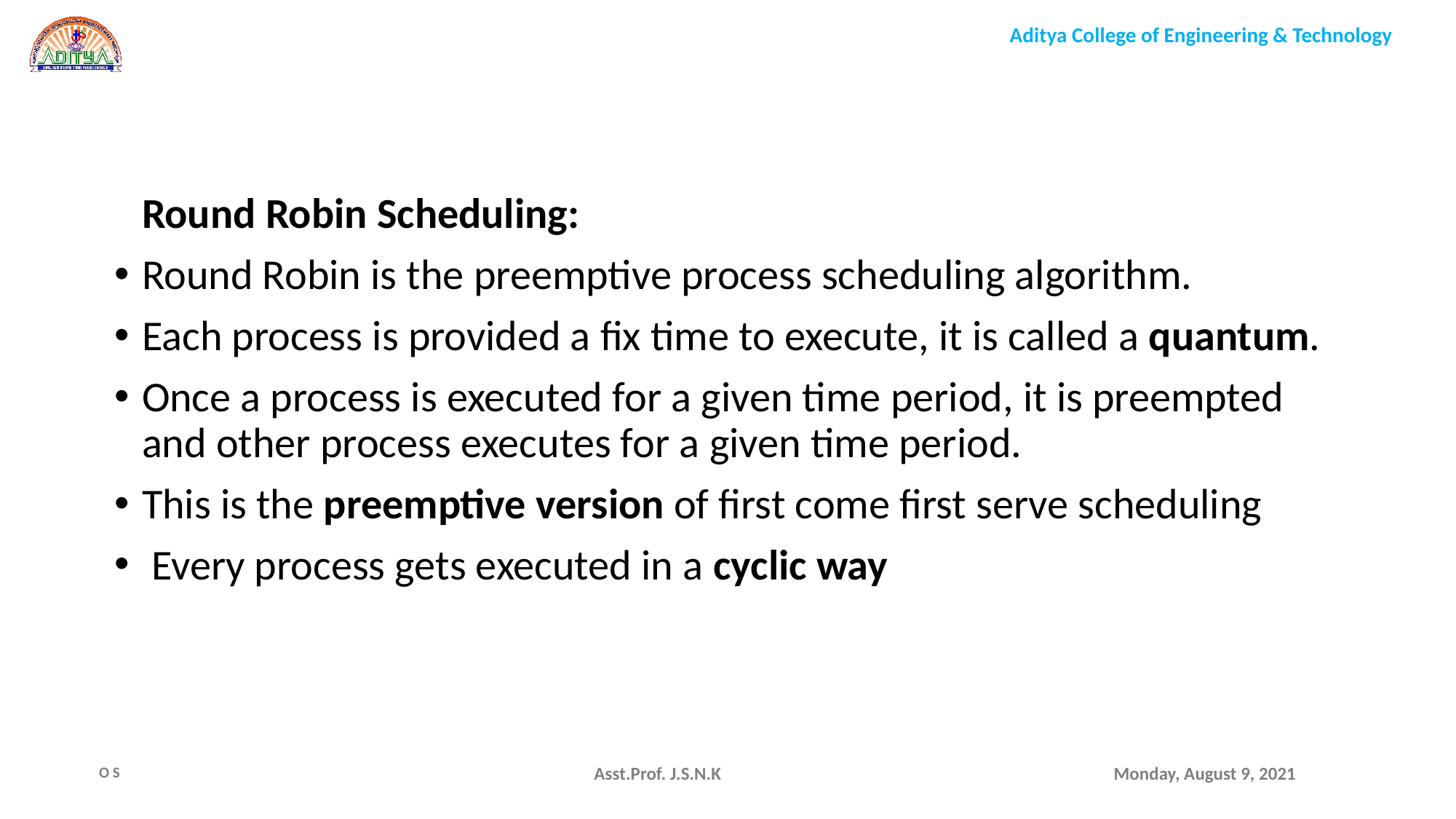

Round Robin Scheduling:
Round Robin is the preemptive process scheduling algorithm.
Each process is provided a fix time to execute, it is called a quantum.
Once a process is executed for a given time period, it is preempted and other process executes for a given time period.
This is the preemptive version of first come first serve scheduling
 Every process gets executed in a cyclic way

Asst.Prof. J.S.N.K
Monday, August 9, 2021